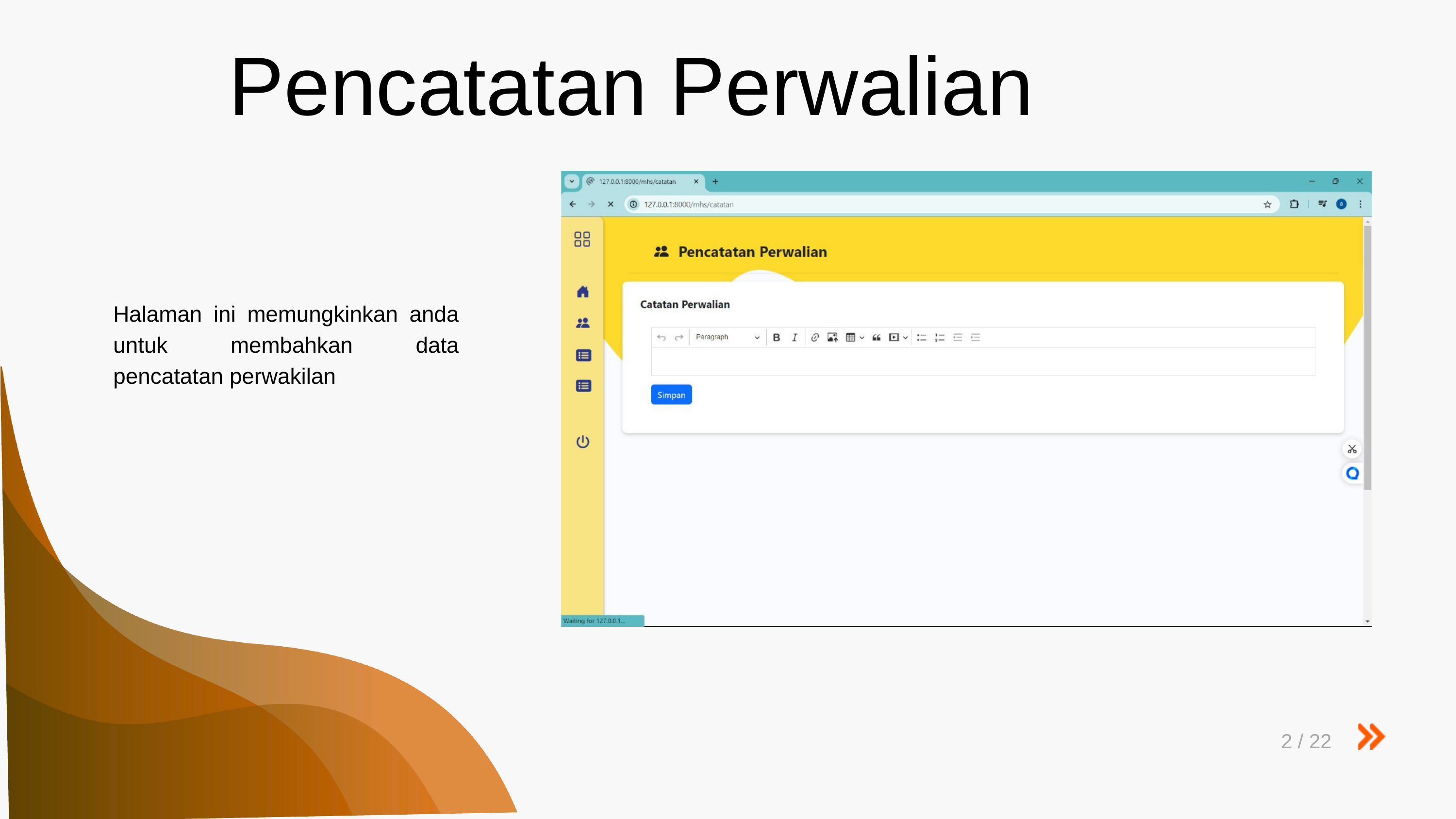

Pencatatan Perwalian

Halaman ini memungkinkan anda untuk membahkan data pencatatan perwakilan

2 / 22